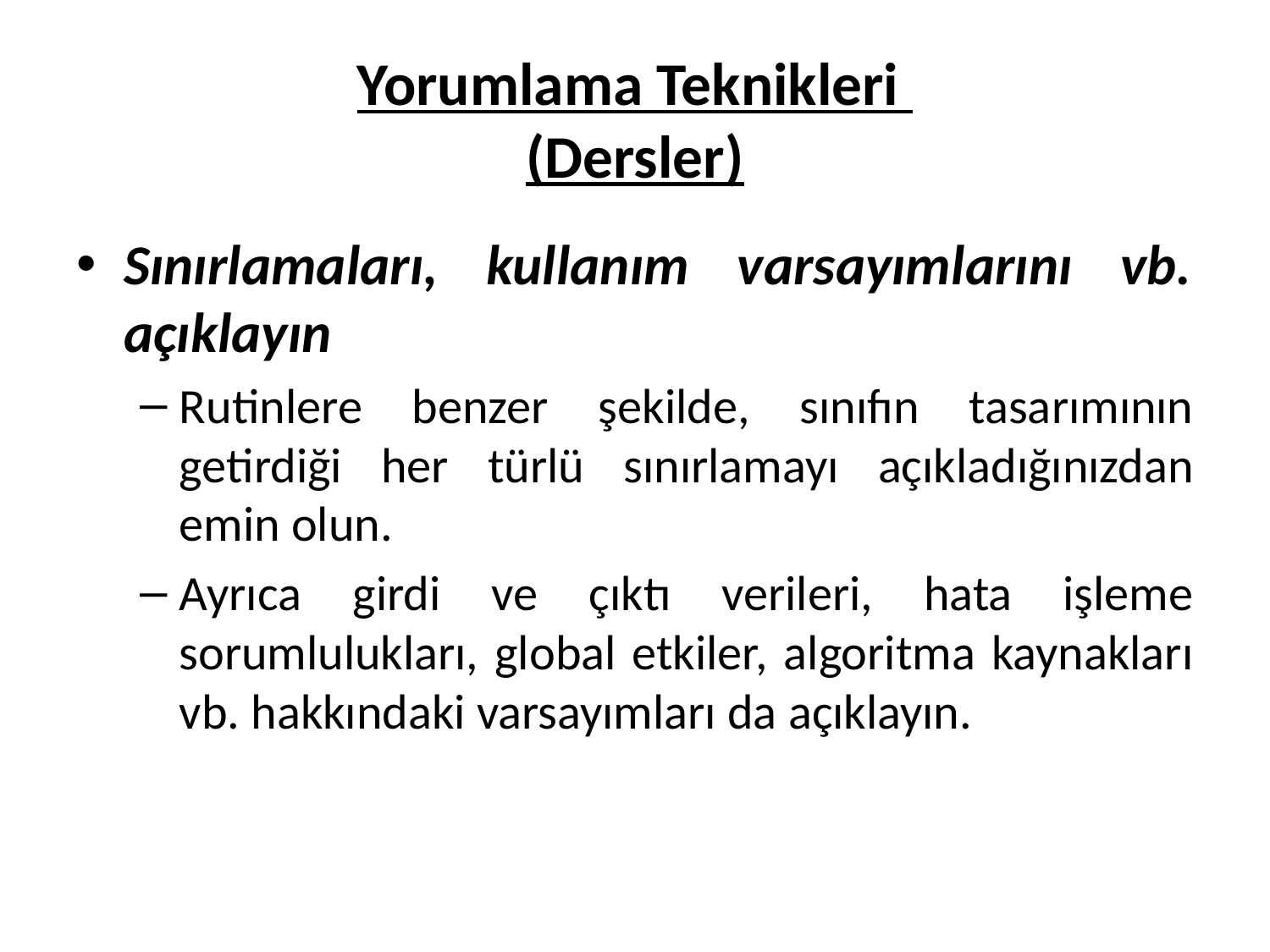

# Yorumlama Teknikleri (Dersler)
Sınırlamaları, kullanım varsayımlarını vb. açıklayın
Rutinlere benzer şekilde, sınıfın tasarımının getirdiği her türlü sınırlamayı açıkladığınızdan emin olun.
Ayrıca girdi ve çıktı verileri, hata işleme sorumlulukları, global etkiler, algoritma kaynakları vb. hakkındaki varsayımları da açıklayın.